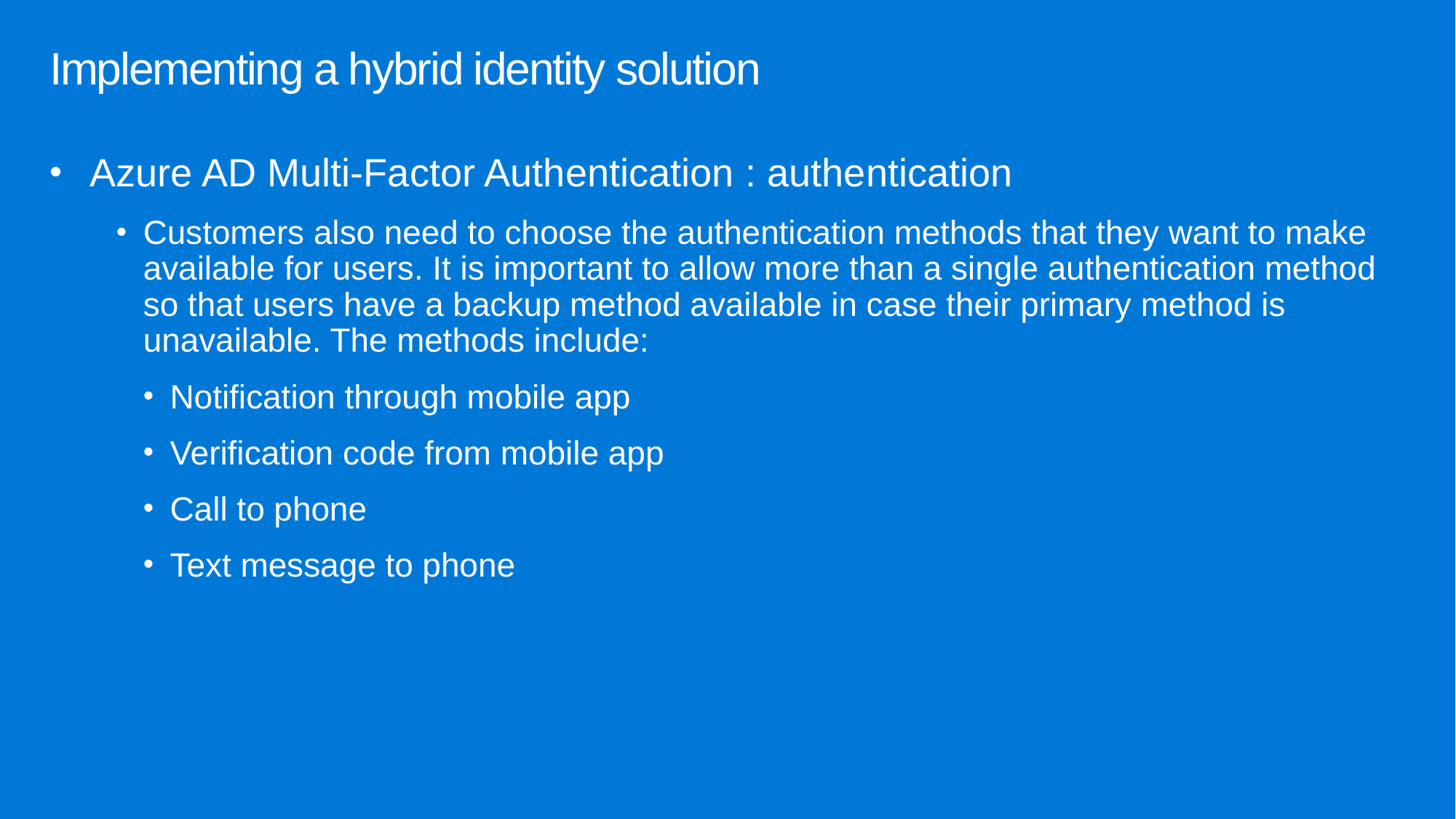

# Implementing a hybrid identity solution
Azure AD Multi-Factor Authentication : authentication
Customers also need to choose the authentication methods that they want to make available for users. It is important to allow more than a single authentication method so that users have a backup method available in case their primary method is unavailable. The methods include:
Notification through mobile app
Verification code from mobile app
Call to phone
Text message to phone